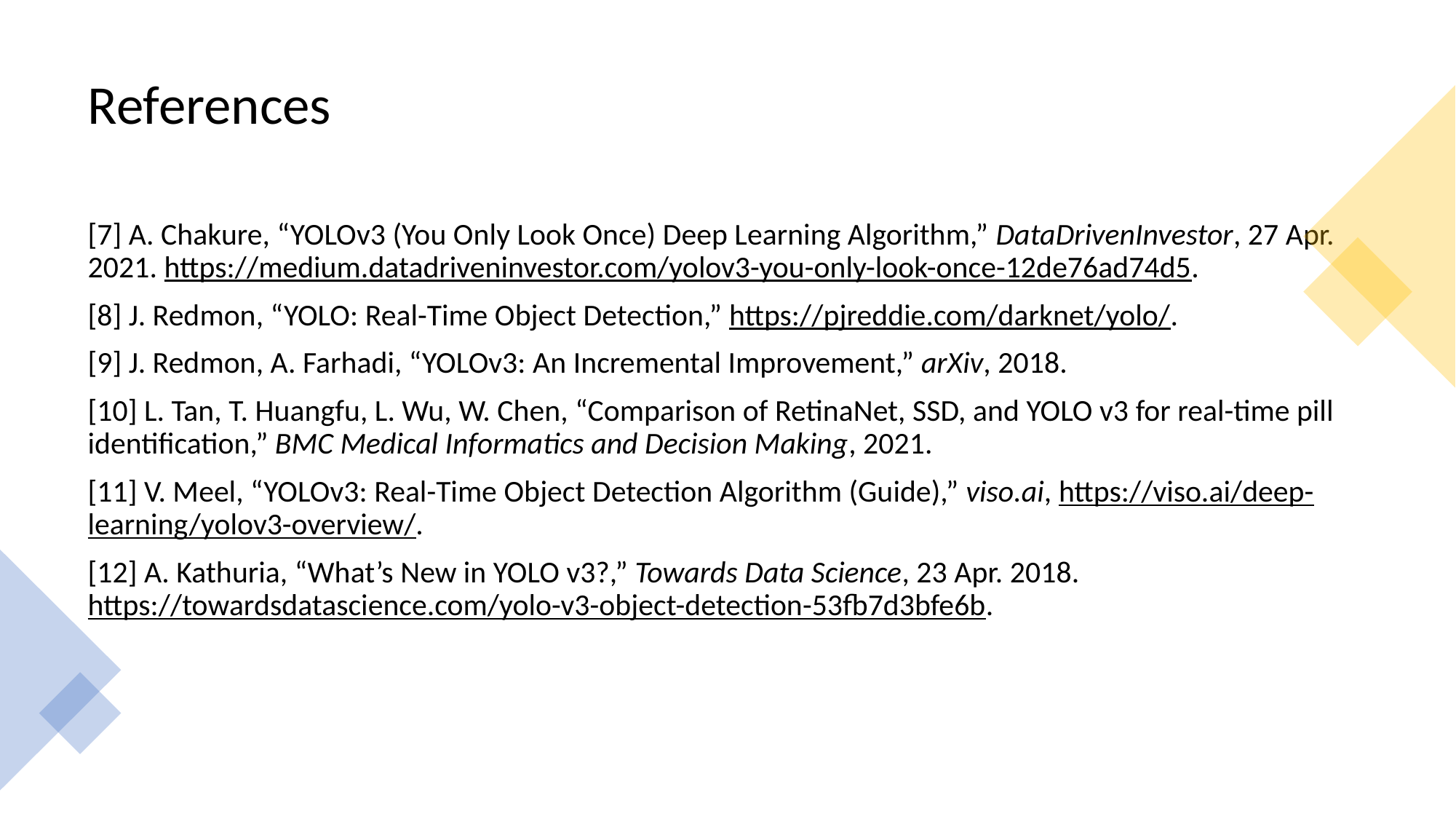

# References

[7] A. Chakure, “YOLOv3 (You Only Look Once) Deep Learning Algorithm,” DataDrivenInvestor, 27 Apr. 2021. https://medium.datadriveninvestor.com/yolov3-you-only-look-once-12de76ad74d5.
[8] J. Redmon, “YOLO: Real-Time Object Detection,” https://pjreddie.com/darknet/yolo/.
[9] J. Redmon, A. Farhadi, “YOLOv3: An Incremental Improvement,” arXiv, 2018.
[10] L. Tan, T. Huangfu, L. Wu, W. Chen, “Comparison of RetinaNet, SSD, and YOLO v3 for real-time pill identification,” BMC Medical Informatics and Decision Making, 2021.
[11] V. Meel, “YOLOv3: Real-Time Object Detection Algorithm (Guide),” viso.ai, https://viso.ai/deep-learning/yolov3-overview/.
[12] A. Kathuria, “What’s New in YOLO v3?,” Towards Data Science, 23 Apr. 2018. https://towardsdatascience.com/yolo-v3-object-detection-53fb7d3bfe6b.